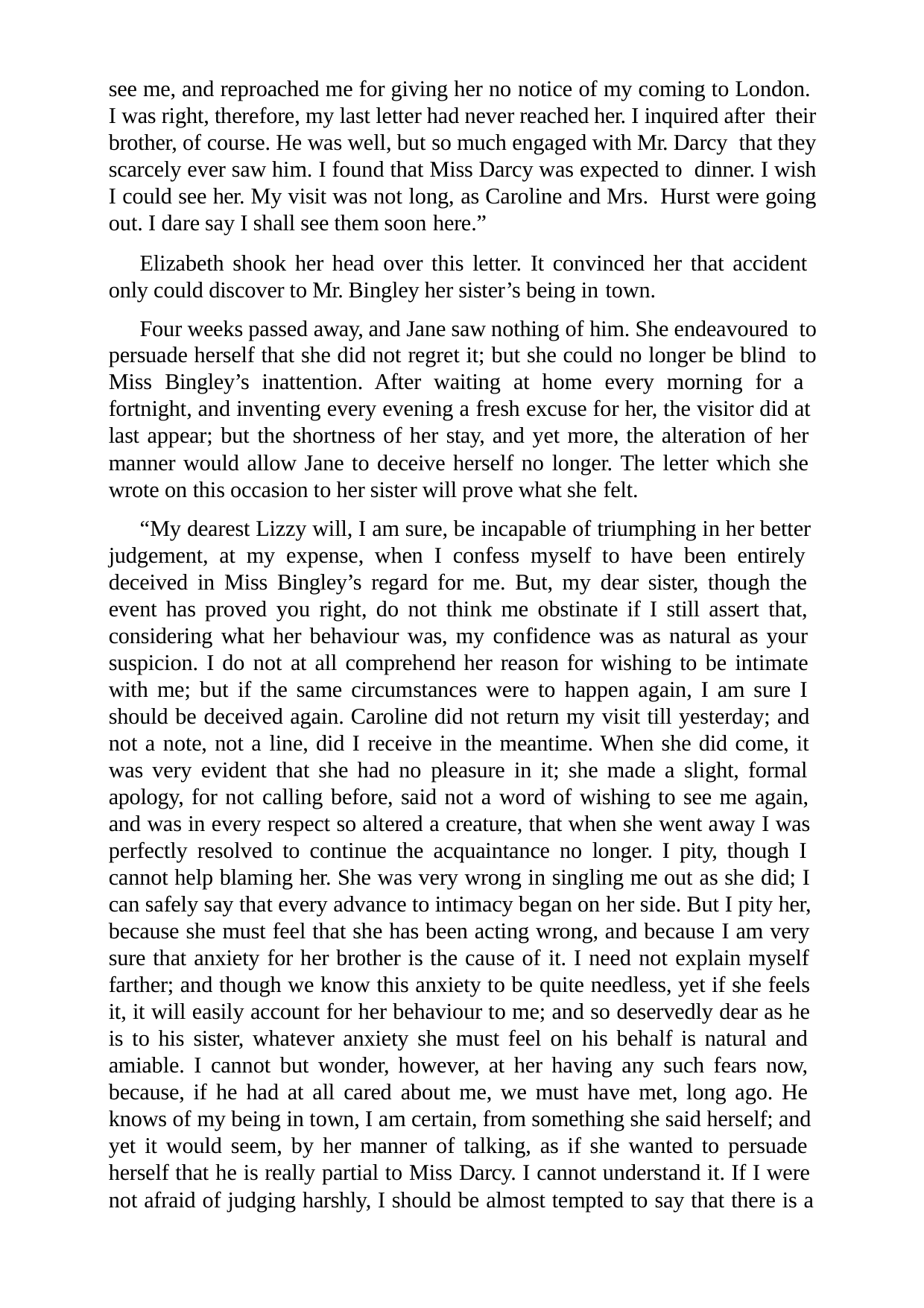

see me, and reproached me for giving her no notice of my coming to London.  I was right, therefore, my last letter had never reached her. I inquired after  their brother, of course. He was well, but so much engaged with Mr. Darcy  that they scarcely ever saw him. I found that Miss Darcy was expected to  dinner. I wish I could see her. My visit was not long, as Caroline and Mrs.  Hurst were going out. I dare say I shall see them soon here.”
Elizabeth shook her head over this letter. It convinced her that accident  only could discover to Mr. Bingley her sister’s being in town.
Four weeks passed away, and Jane saw nothing of him. She endeavoured  to persuade herself that she did not regret it; but she could no longer be blind  to Miss Bingley’s inattention. After waiting at home every morning for a  fortnight, and inventing every evening a fresh excuse for her, the visitor did at  last appear; but the shortness of her stay, and yet more, the alteration of her  manner would allow Jane to deceive herself no longer. The letter which she  wrote on this occasion to her sister will prove what she felt.
“My dearest Lizzy will, I am sure, be incapable of triumphing in her better  judgement, at my expense, when I confess myself to have been entirely  deceived in Miss Bingley’s regard for me. But, my dear sister, though the  event has proved you right, do not think me obstinate if I still assert that,  considering what her behaviour was, my confidence was as natural as your  suspicion. I do not at all comprehend her reason for wishing to be intimate  with me; but if the same circumstances were to happen again, I am sure I  should be deceived again. Caroline did not return my visit till yesterday; and  not a note, not a line, did I receive in the meantime. When she did come, it  was very evident that she had no pleasure in it; she made a slight, formal  apology, for not calling before, said not a word of wishing to see me again,  and was in every respect so altered a creature, that when she went away I was  perfectly resolved to continue the acquaintance no longer. I pity, though I  cannot help blaming her. She was very wrong in singling me out as she did; I  can safely say that every advance to intimacy began on her side. But I pity her,  because she must feel that she has been acting wrong, and because I am very  sure that anxiety for her brother is the cause of it. I need not explain myself  farther; and though we know this anxiety to be quite needless, yet if she feels  it, it will easily account for her behaviour to me; and so deservedly dear as he  is to his sister, whatever anxiety she must feel on his behalf is natural and  amiable. I cannot but wonder, however, at her having any such fears now,  because, if he had at all cared about me, we must have met, long ago. He  knows of my being in town, I am certain, from something she said herself; and  yet it would seem, by her manner of talking, as if she wanted to persuade  herself that he is really partial to Miss Darcy. I cannot understand it. If I were  not afraid of judging harshly, I should be almost tempted to say that there is a